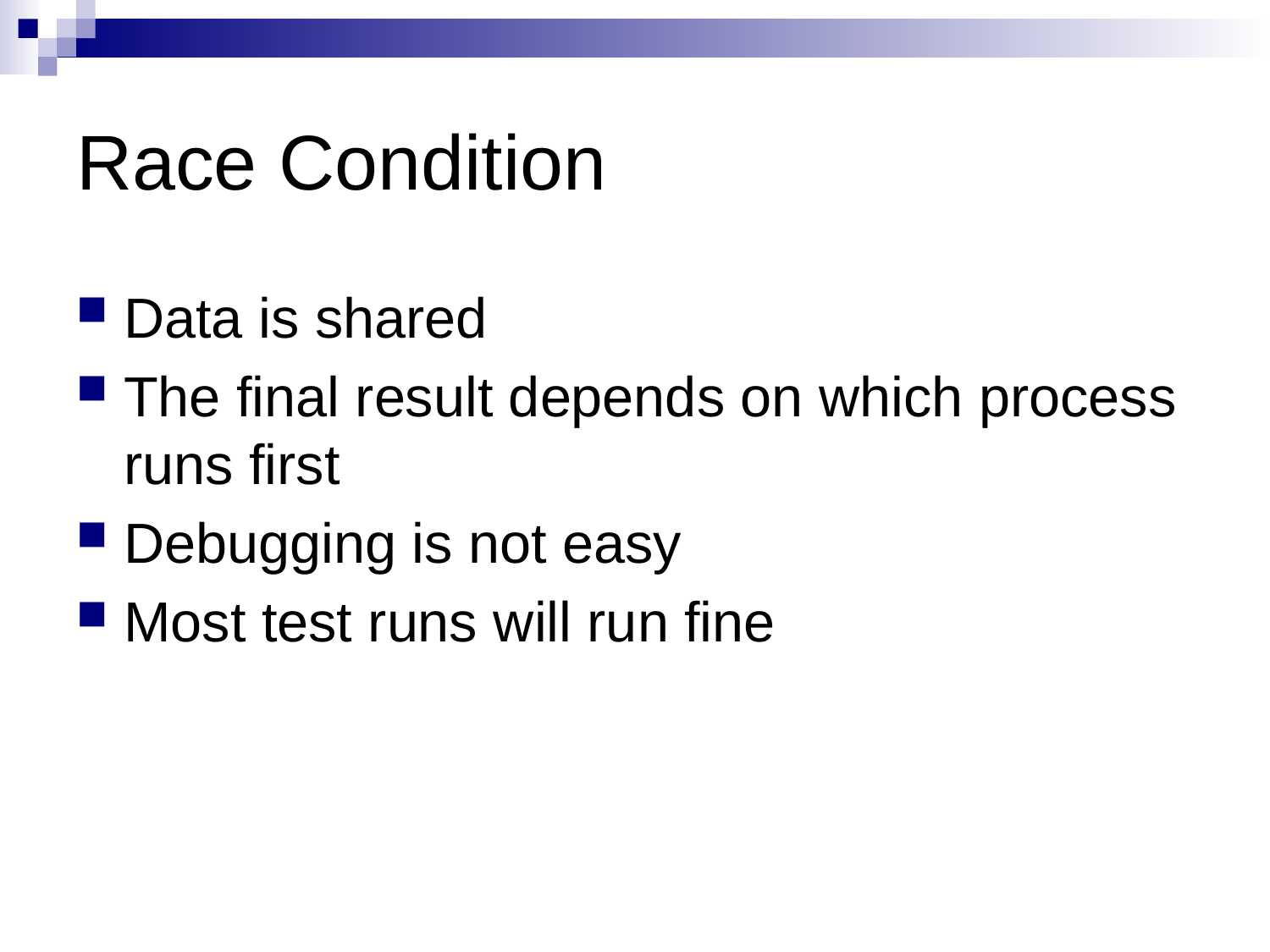

# Race Condition
Data is shared
The final result depends on which process runs first
Debugging is not easy
Most test runs will run fine